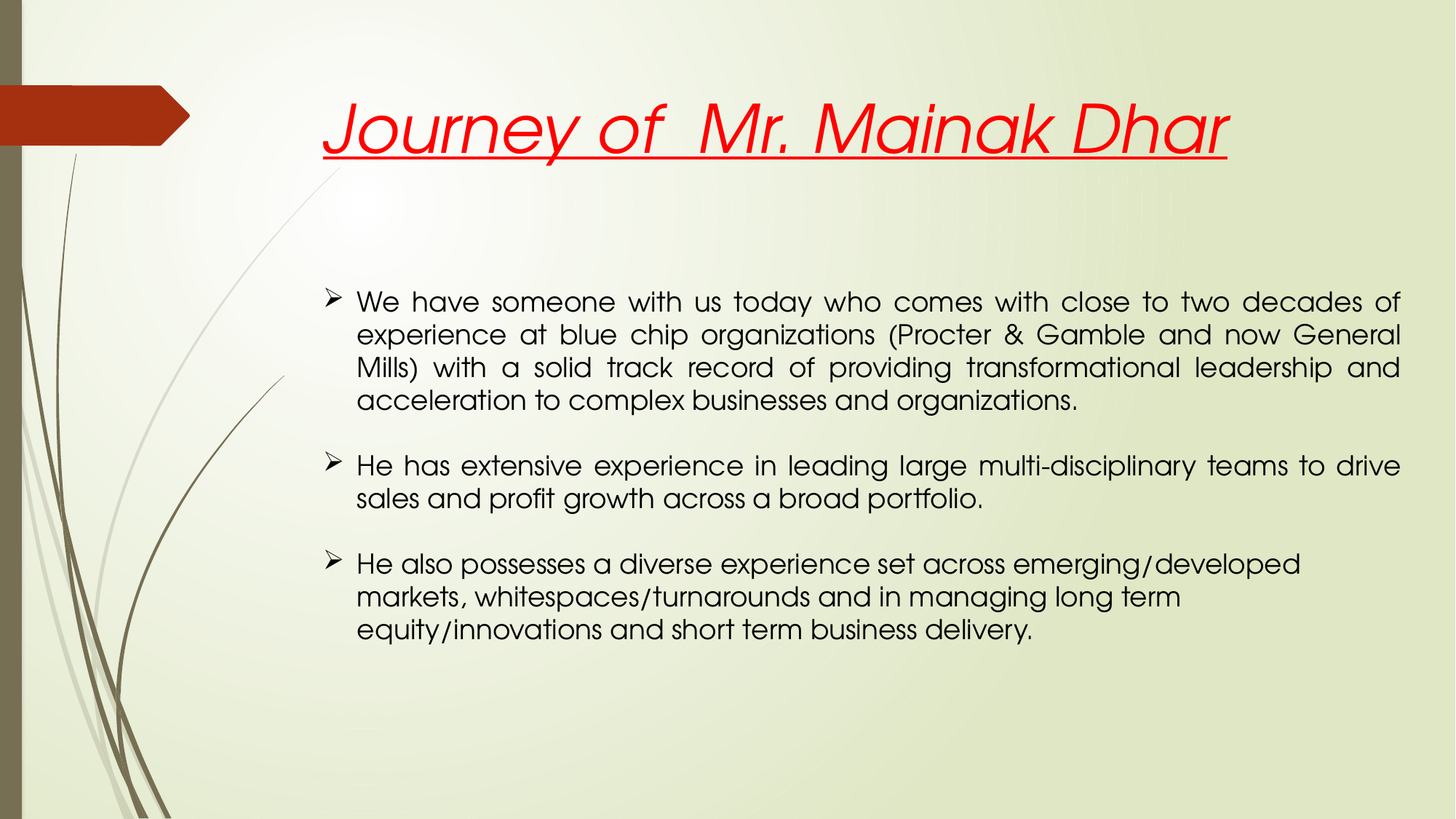

Journey of  Mr. Mainak Dhar

We have someone with us today who comes with close to two decades of experience at blue chip organizations (Procter & Gamble and now General Mills) with a solid track record of providing transformational leadership and acceleration to complex businesses and organizations.

He has extensive experience in leading large multi-disciplinary teams to drive sales and profit growth across a broad portfolio.

He also possesses a diverse experience set across emerging/developed markets, whitespaces/turnarounds and in managing long term equity/innovations and short term business delivery.